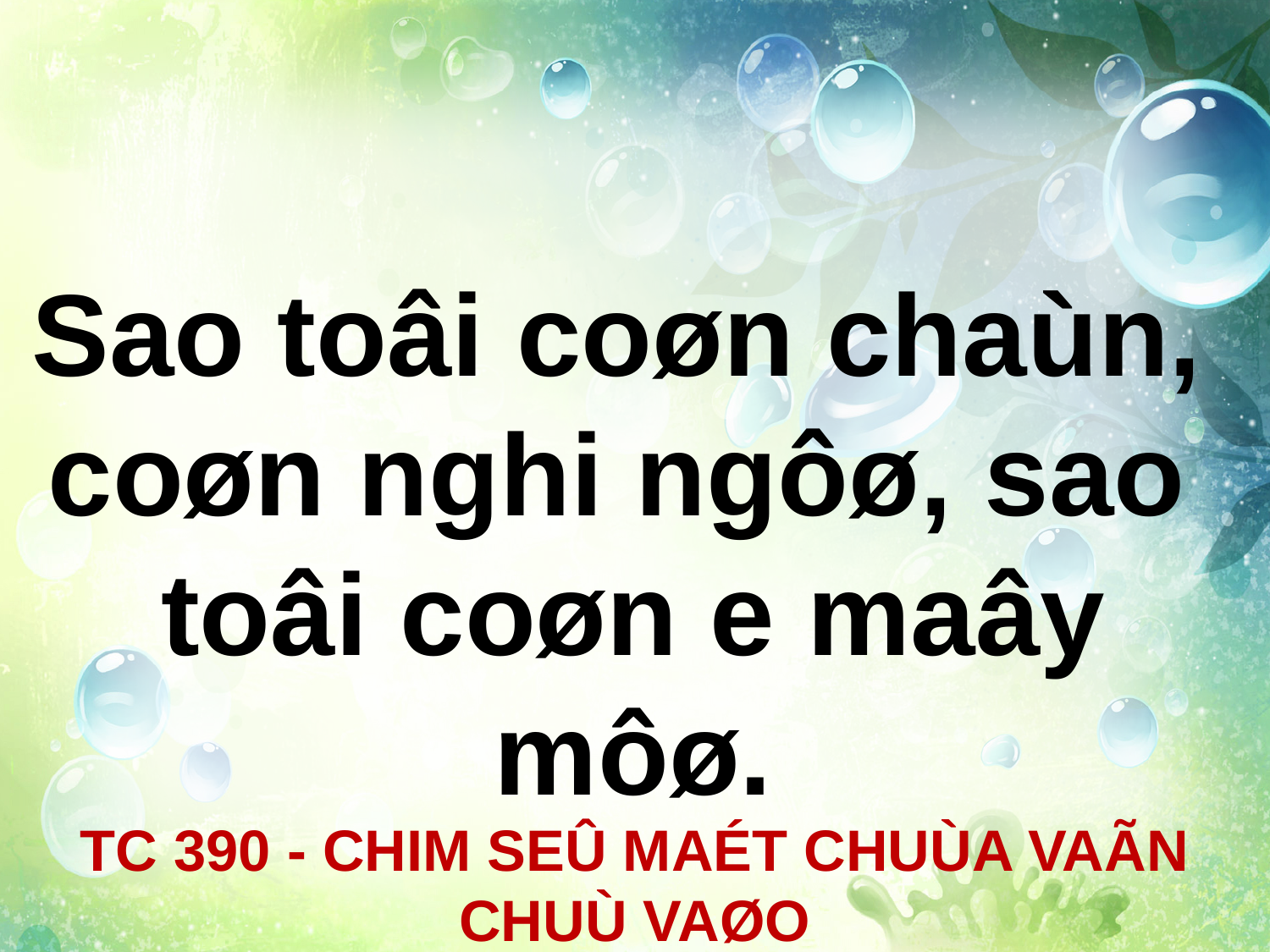

Sao toâi coøn chaùn,
coøn nghi ngôø, sao
toâi coøn e maây môø.
TC 390 - CHIM SEÛ MAÉT CHUÙA VAÃN CHUÙ VAØO